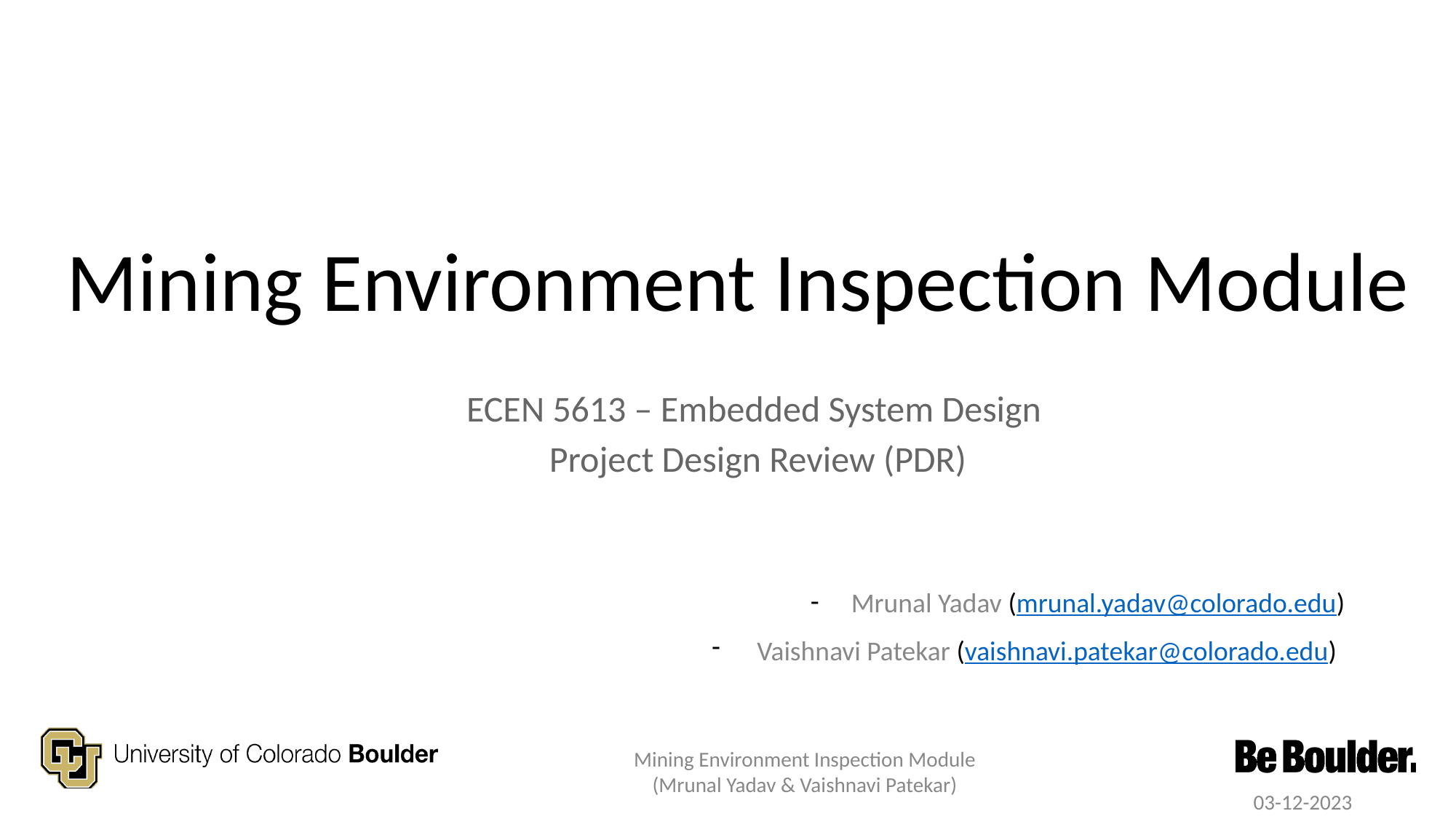

# Mining Environment Inspection Module
ECEN 5613 – Embedded System Design
Project Design Review (PDR)

Mrunal Yadav (mrunal.yadav@colorado.edu)
Vaishnavi Patekar (vaishnavi.patekar@colorado.edu)
Mining Environment Inspection Module
(Mrunal Yadav & Vaishnavi Patekar)
03-12-2023